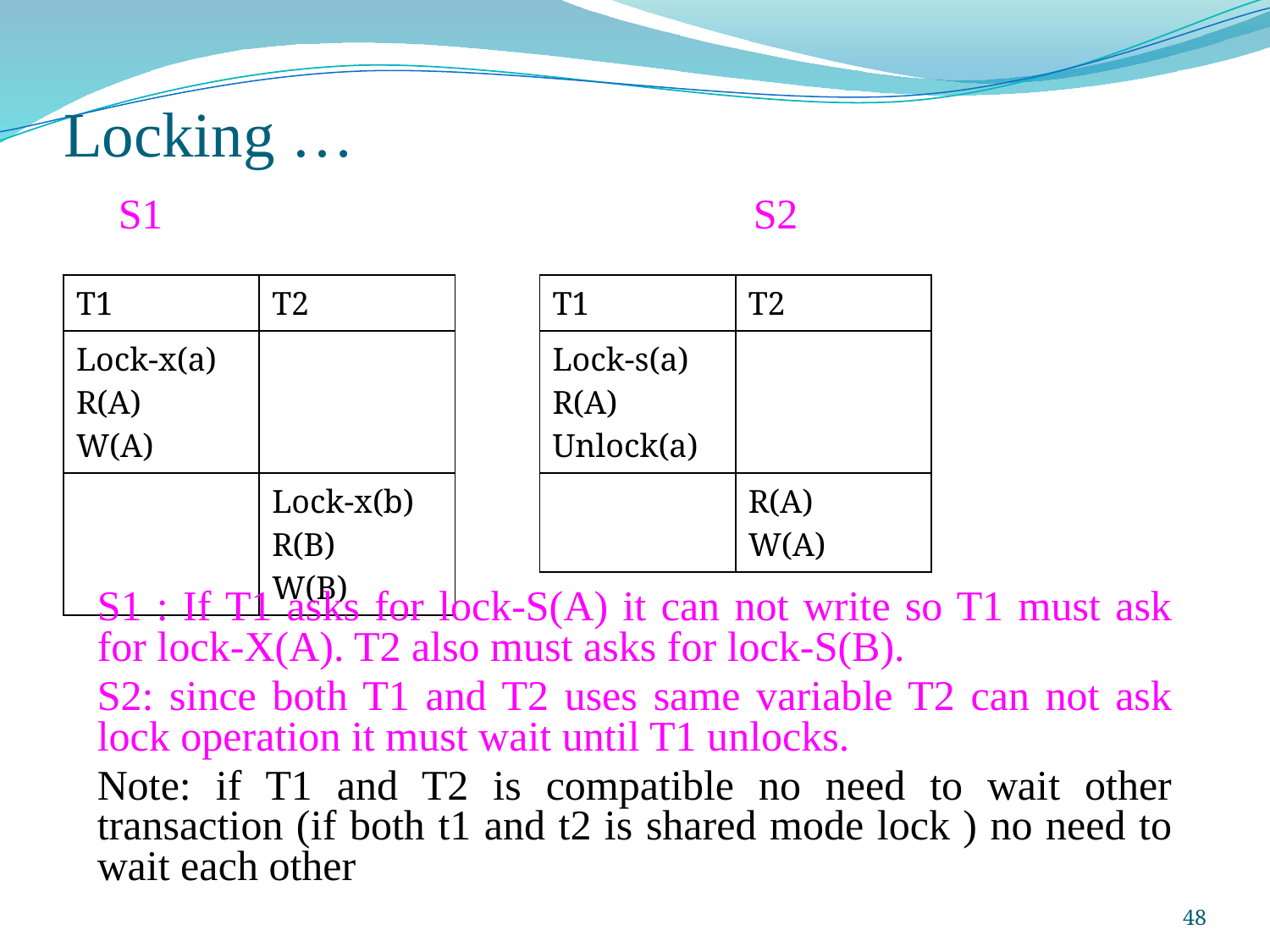

# Locking …
S1					S2

| T1 | T2 |
| --- | --- |
| Lock-x(a) R(A) W(A) |  |
|  | Lock-x(b) R(B) W(B) |
| T1 | T2 |
| --- | --- |
| Lock-s(a) R(A) Unlock(a) |  |
|  | R(A) W(A) |
S1 : If T1 asks for lock-S(A) it can not write so T1 must ask for lock-X(A). T2 also must asks for lock-S(B).
S2: since both T1 and T2 uses same variable T2 can not ask lock operation it must wait until T1 unlocks.
Note: if T1 and T2 is compatible no need to wait other transaction (if both t1 and t2 is shared mode lock ) no need to wait each other

48